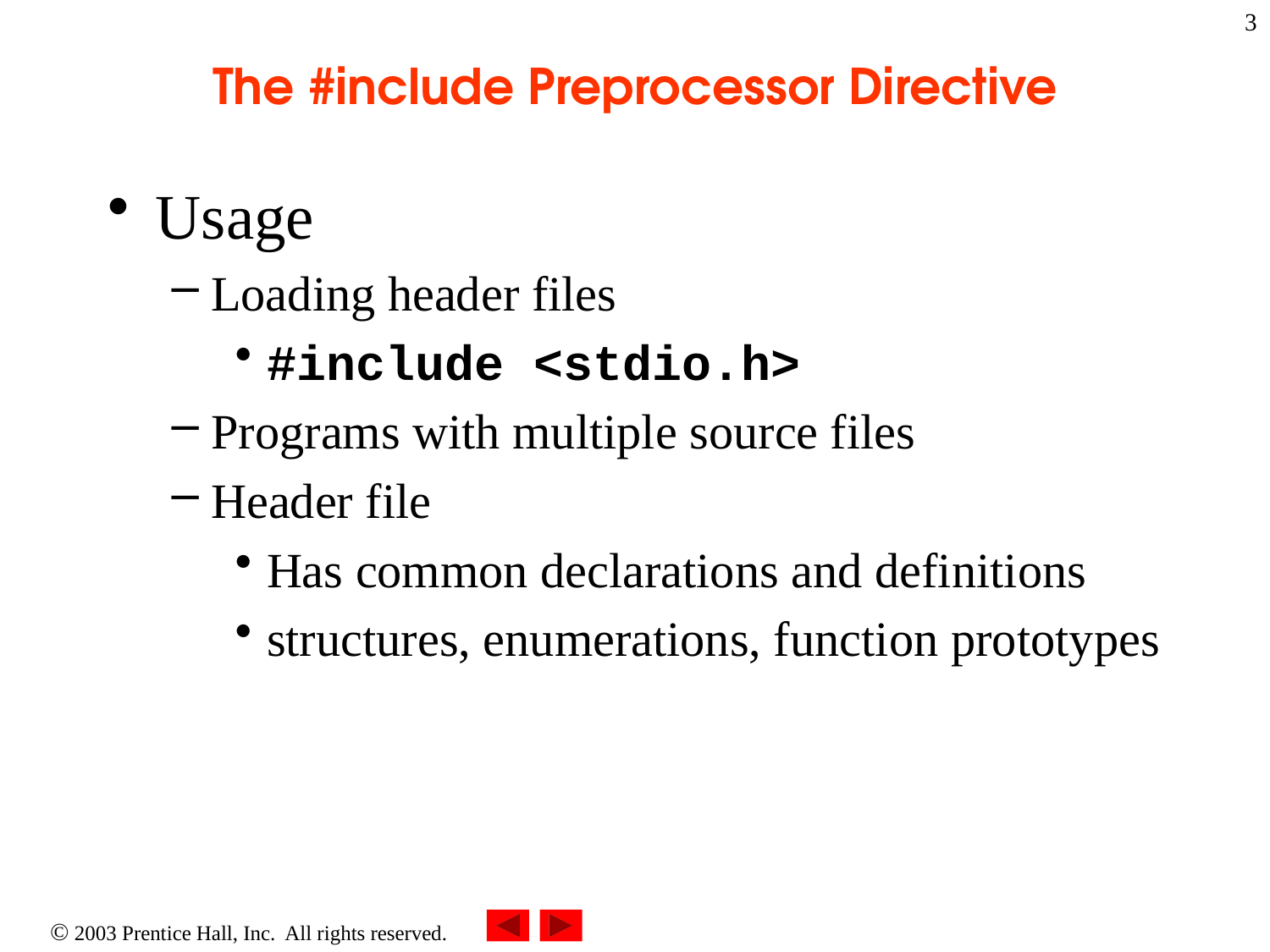

3
# The #include Preprocessor Directive
Usage
Loading header files
#include <stdio.h>
Programs with multiple source files
Header file
Has common declarations and definitions
structures, enumerations, function prototypes